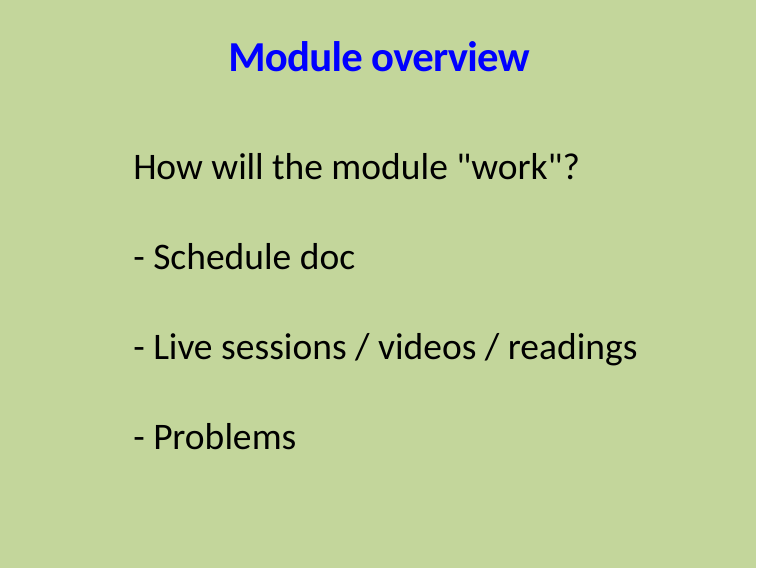

# Module overview
How will the module "work"?

- Schedule doc

- Live sessions / videos / readings

- Problems